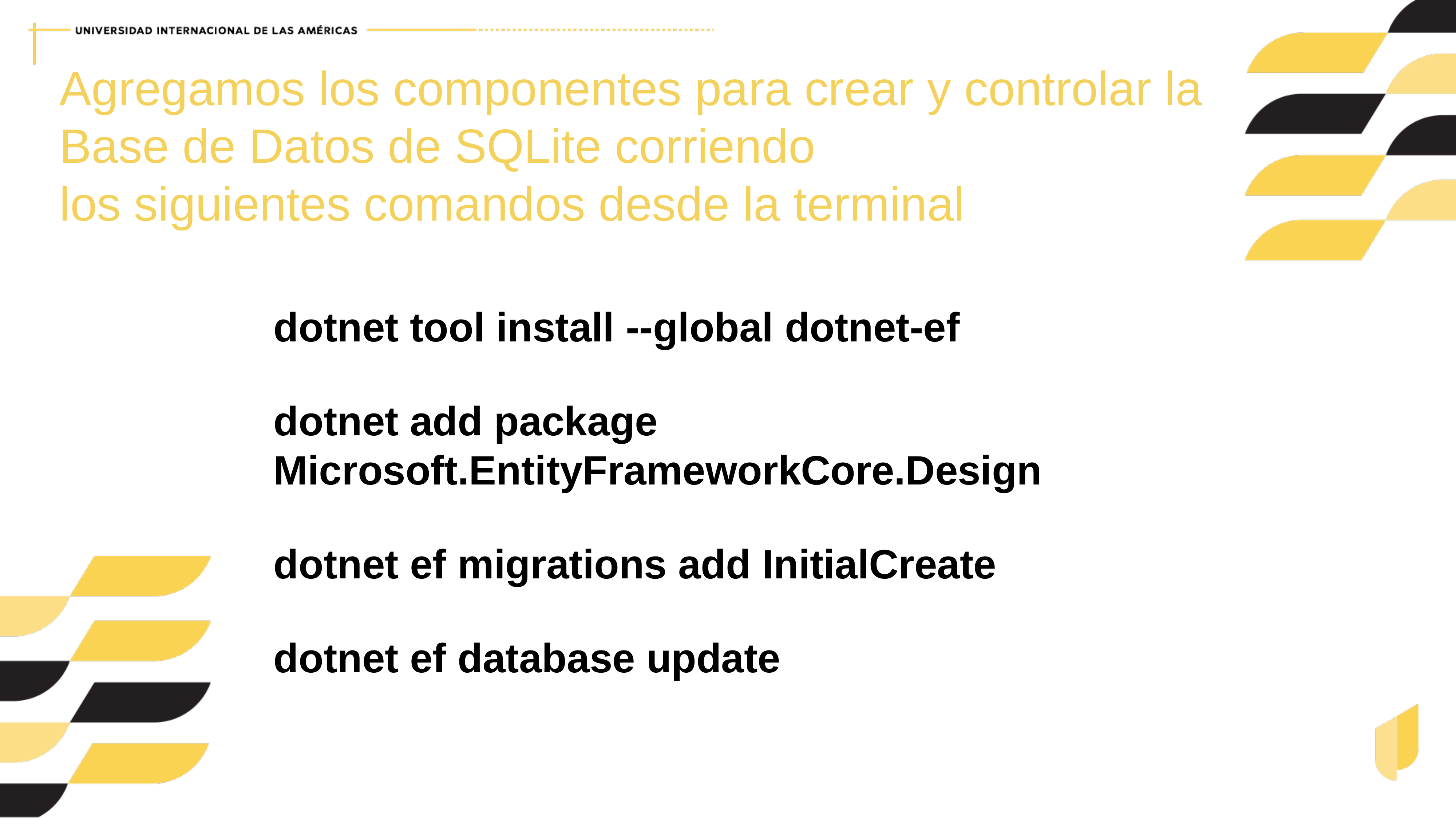

Agregamos los componentes para crear y controlar la
Base de Datos de SQLite corriendo
los siguientes comandos desde la terminal
dotnet tool install --global dotnet-ef
dotnet add package Microsoft.EntityFrameworkCore.Design
dotnet ef migrations add InitialCreate
dotnet ef database update